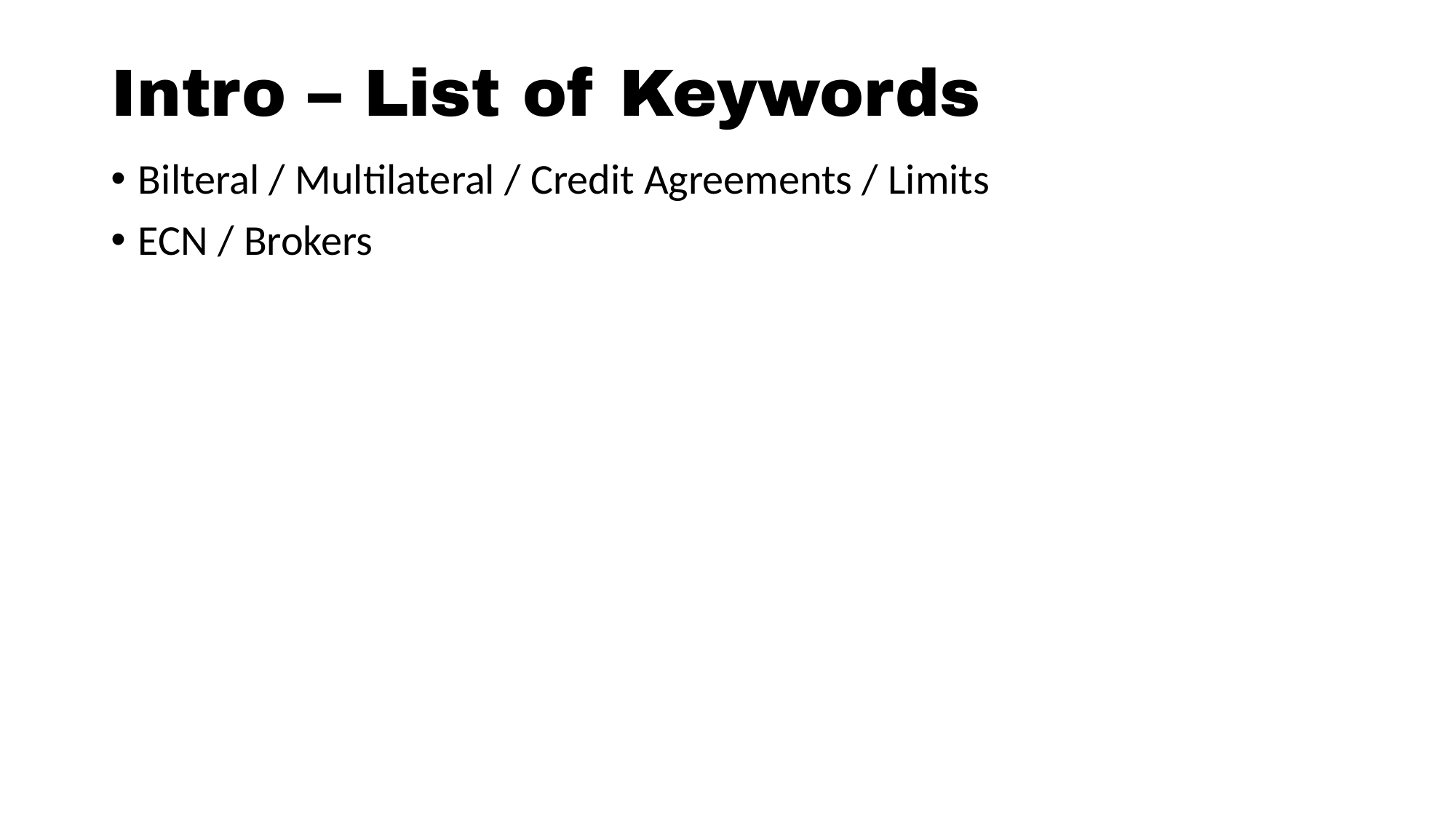

# Intro – List of Keywords
Bilteral / Multilateral / Credit Agreements / Limits
ECN / Brokers